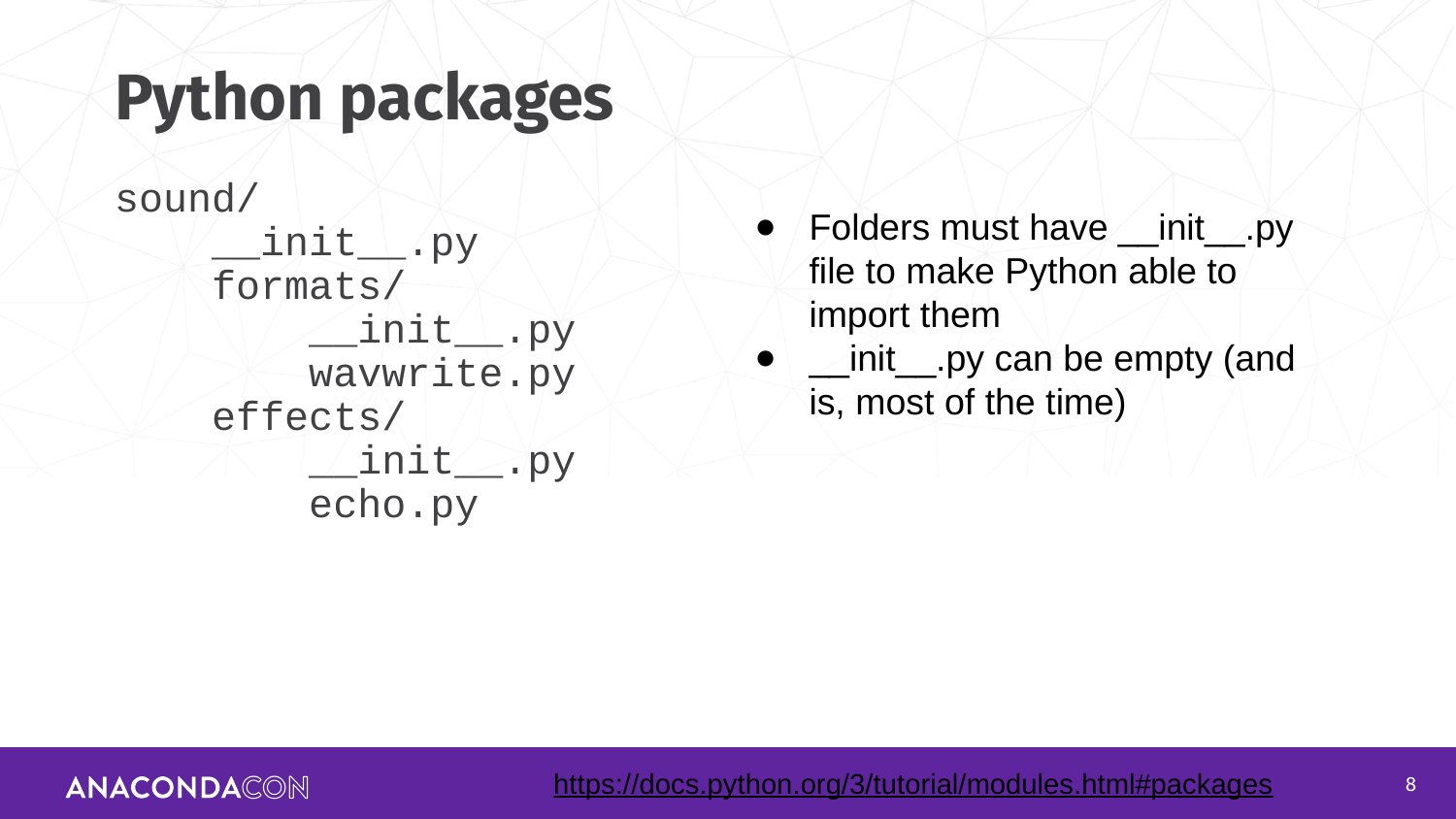

# Python packages
sound/
    __init__.py
    formats/
        __init__.py
        wavwrite.py
    effects/
        __init__.py
        echo.py

Folders must have __init__.py file to make Python able to import them
__init__.py can be empty (and is, most of the time)

https://docs.python.org/3/tutorial/modules.html#packages
8